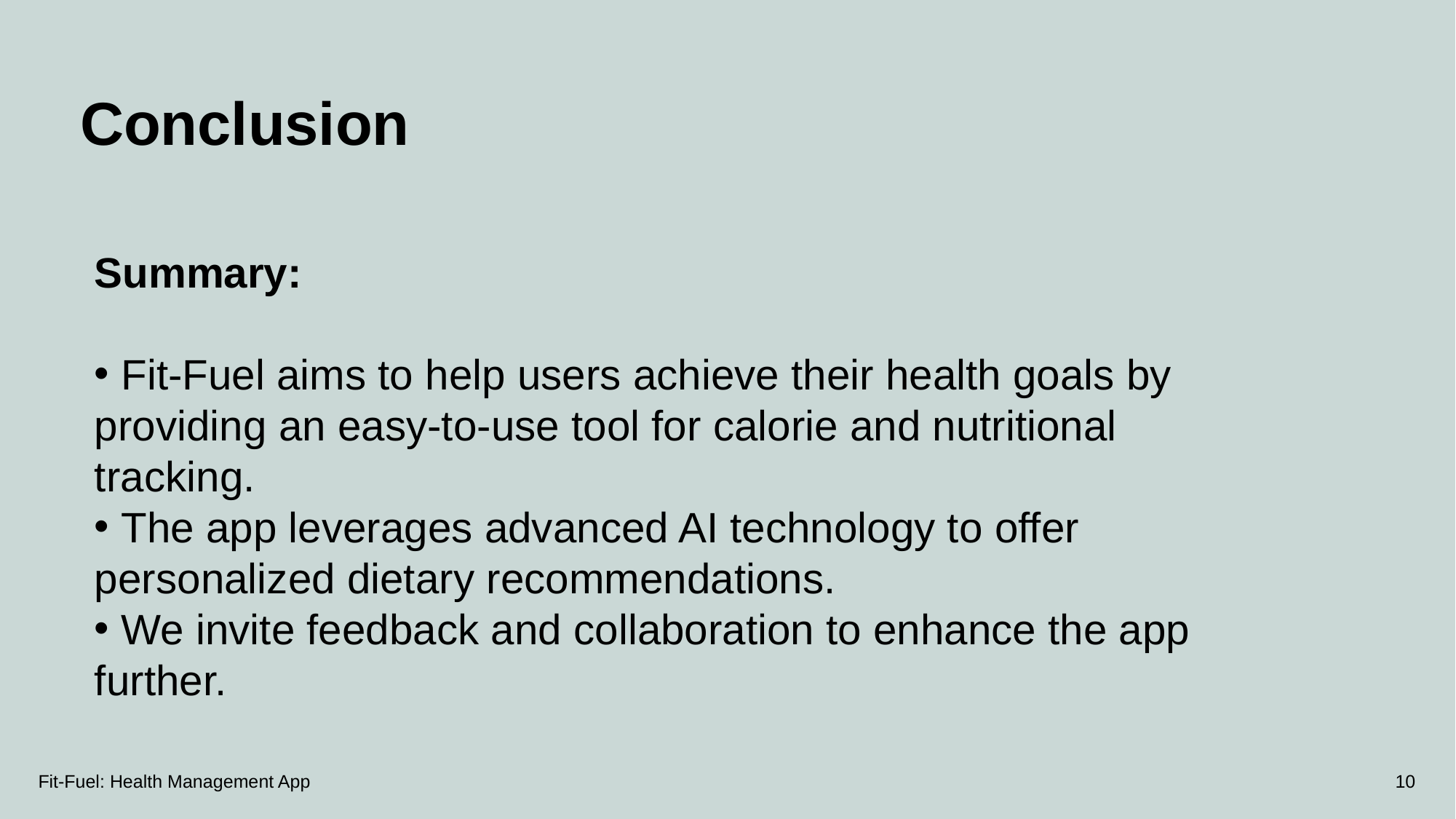

Conclusion
Summary:

 Fit-Fuel aims to help users achieve their health goals by providing an easy-to-use tool for calorie and nutritional tracking.
 The app leverages advanced AI technology to offer personalized dietary recommendations.
 We invite feedback and collaboration to enhance the app further.

Fit-Fuel: Health Management App
10